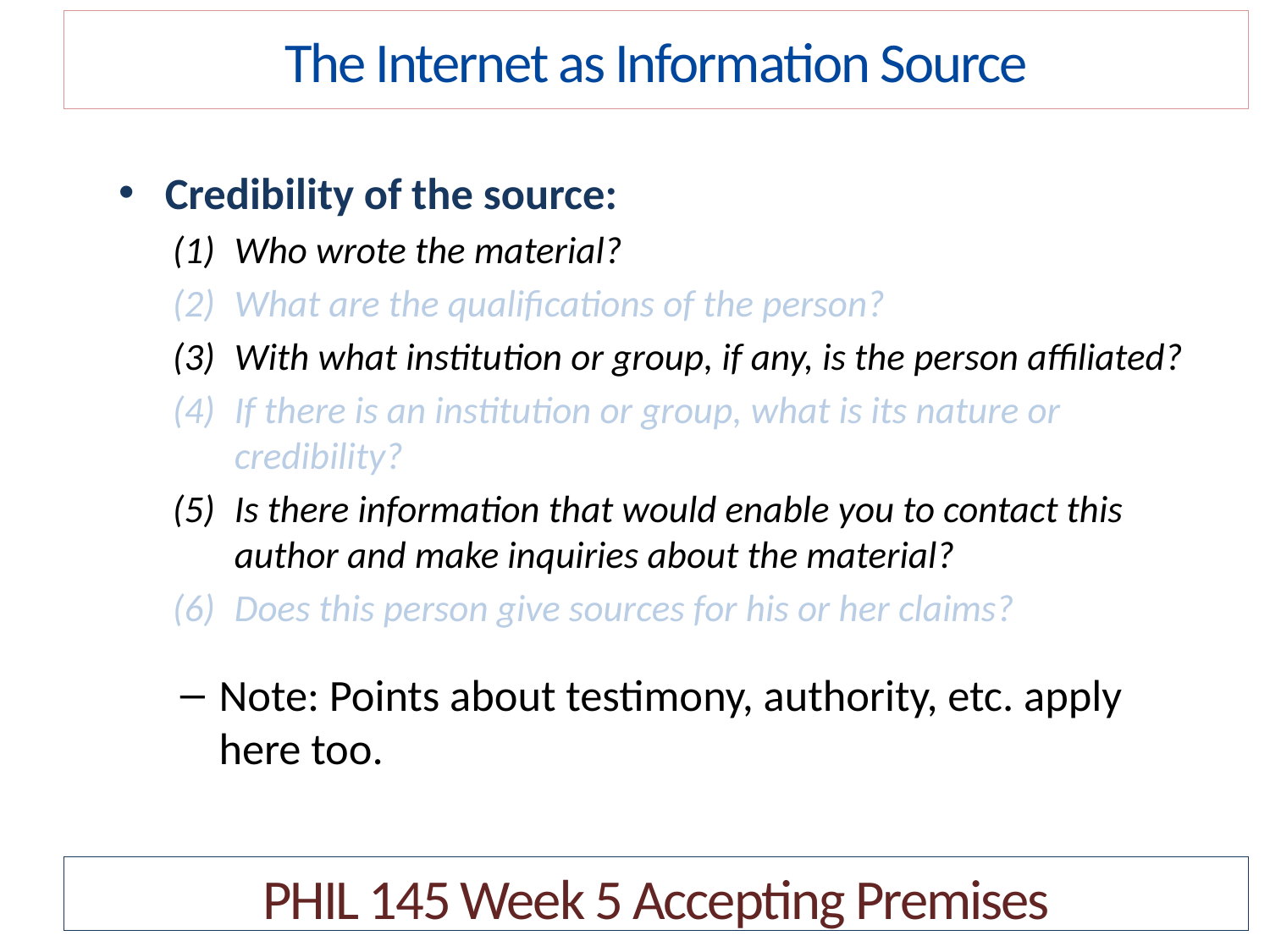

The Internet as Information Source
Credibility of the source:
Who wrote the material?
What are the qualifications of the person?
With what institution or group, if any, is the person affiliated?
If there is an institution or group, what is its nature or credibility?
Is there information that would enable you to contact this author and make inquiries about the material?
Does this person give sources for his or her claims?

Note: Points about testimony, authority, etc. apply here too.
PHIL 145 Week 5 Accepting Premises